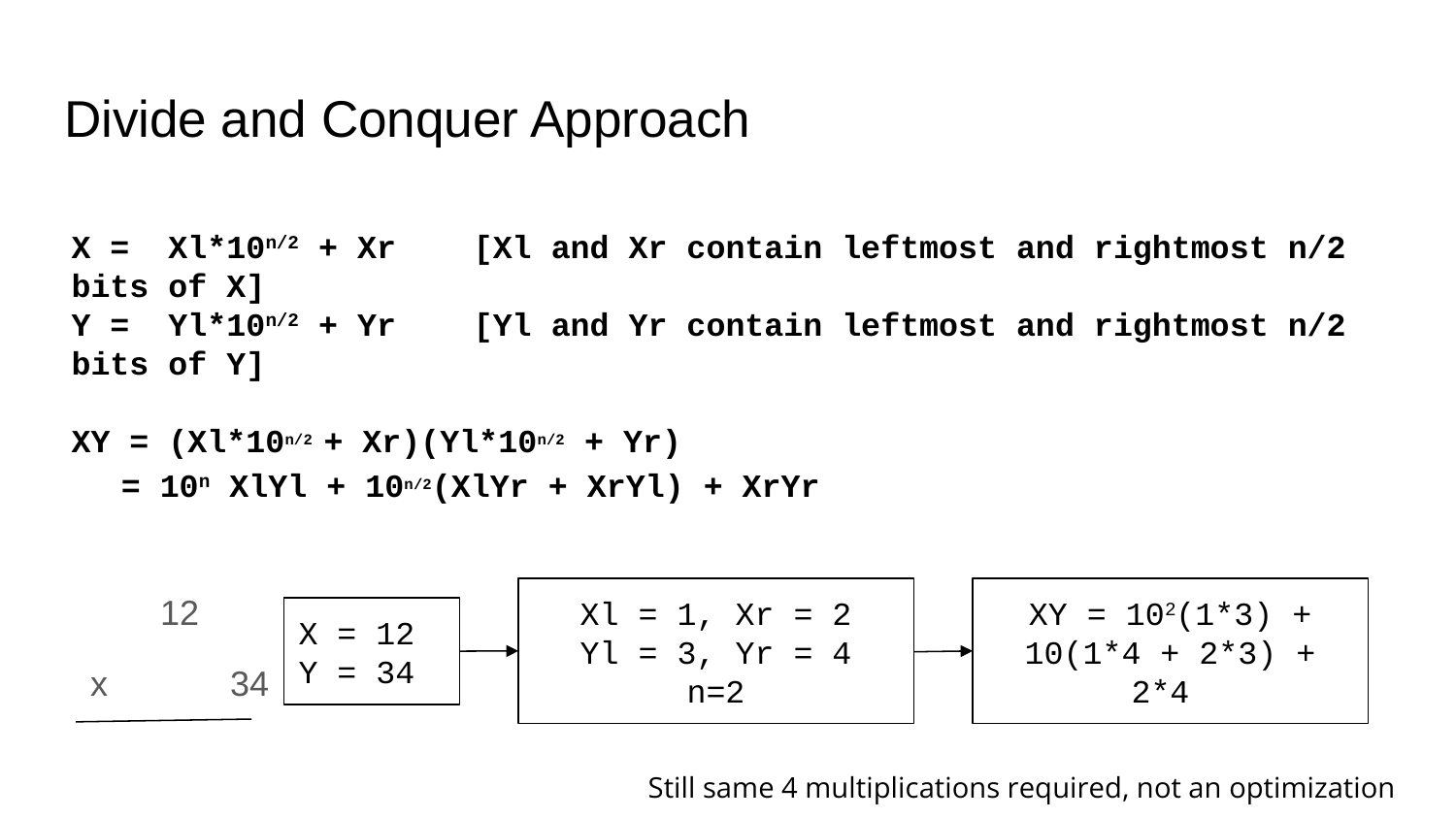

# Divide and Conquer Approach
X =  Xl*10n/2 + Xr    [Xl and Xr contain leftmost and rightmost n/2 bits of X]
Y =  Yl*10n/2 + Yr    [Yl and Yr contain leftmost and rightmost n/2 bits of Y]

XY = (Xl*10n/2 + Xr)(Yl*10n/2 + Yr)
 = 10n XlYl + 10n/2(XlYr + XrYl) + XrYr

12
x	34
Xl = 1, Xr = 2
Yl = 3, Yr = 4
n=2
XY = 102(1*3) + 10(1*4 + 2*3) + 2*4
X = 12
Y = 34
Still same 4 multiplications required, not an optimization